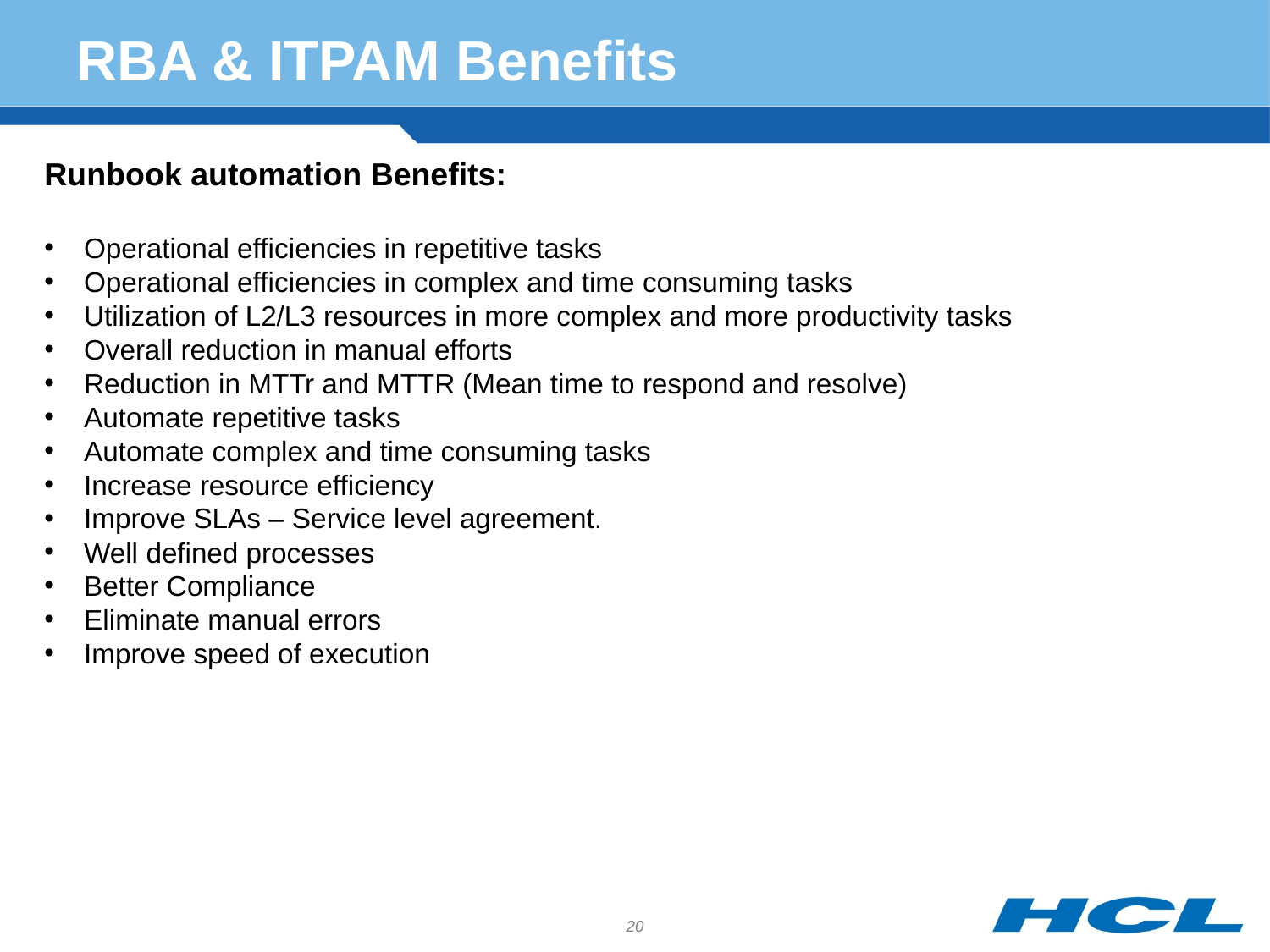

# RBA & ITPAM Benefits
Runbook automation Benefits:

Operational efficiencies in repetitive tasks
Operational efficiencies in complex and time consuming tasks
Utilization of L2/L3 resources in more complex and more productivity tasks
Overall reduction in manual efforts
Reduction in MTTr and MTTR (Mean time to respond and resolve)
Automate repetitive tasks
Automate complex and time consuming tasks
Increase resource efficiency
Improve SLAs – Service level agreement.
Well defined processes
Better Compliance
Eliminate manual errors
Improve speed of execution

20